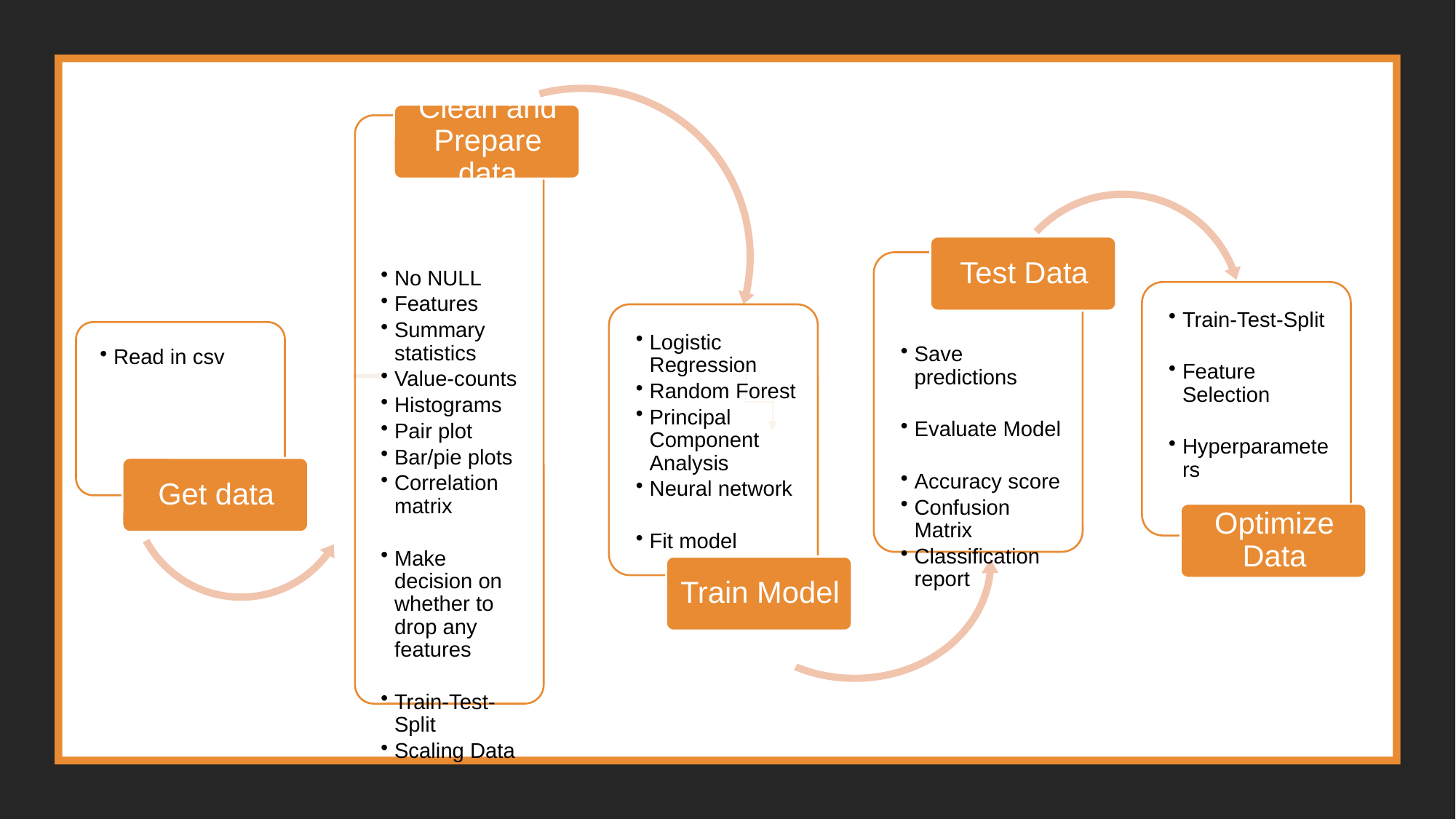

Read in csv
Get data
No NULL
Features
Summary statistics
Value-counts
Histograms
Pair plot
Bar/pie plots
Correlation matrix

Make decision on whether to drop any features

Train-Test-Split
Scaling Data
Clean and Prepare data
Logistic Regression
Random Forest
Principal Component Analysis
Neural network

Fit model

Train Model
Save predictions

Evaluate Model

Accuracy score
Confusion Matrix
Classification report
Test Data
Train-Test-Split

Feature Selection

Hyperparameters

Optimize Data